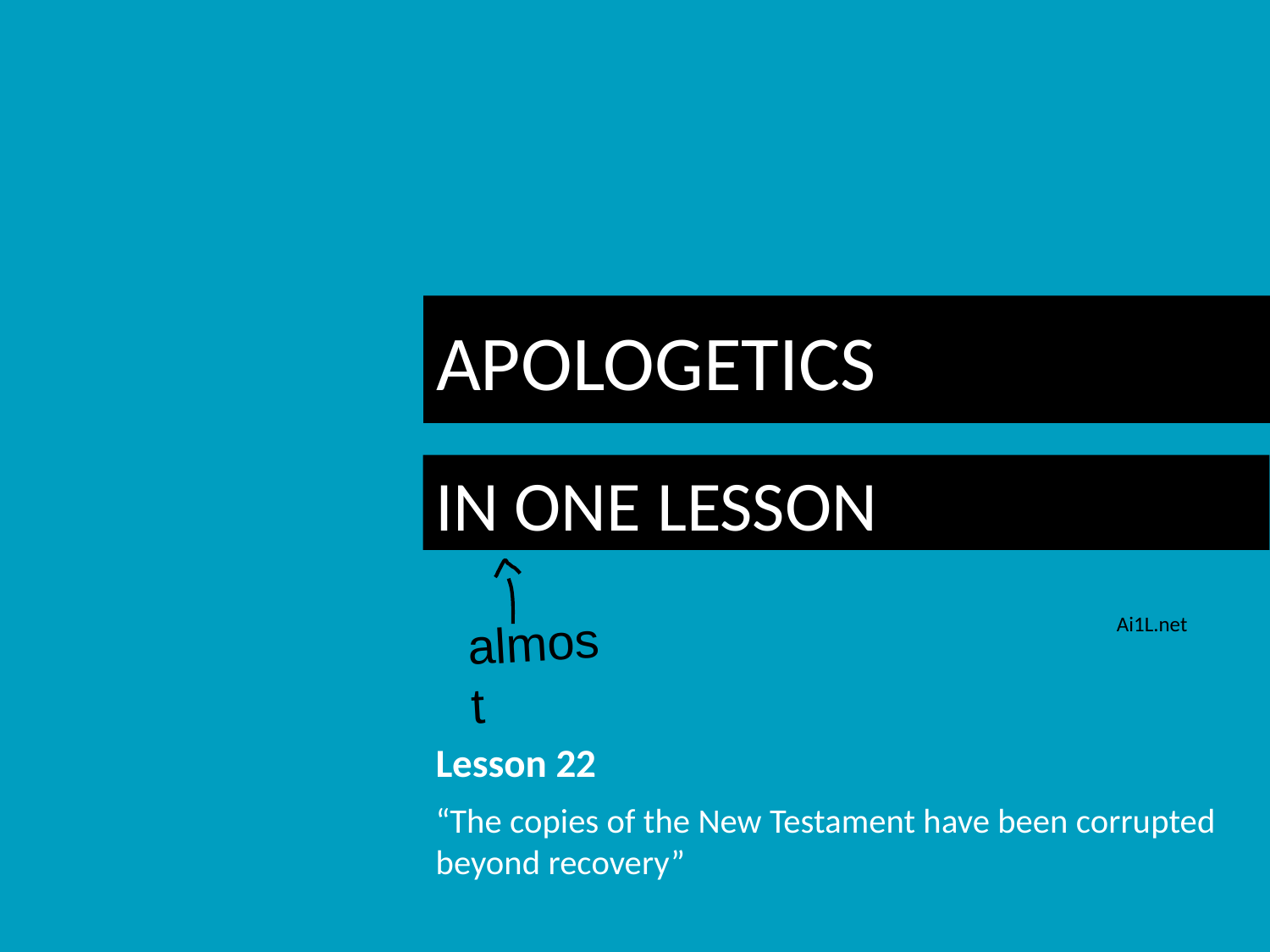

# APOLOGETICS
IN ONE LESSON

almost

Ai1L.net
Lesson 22
“The copies of the New Testament have been corrupted beyond recovery”